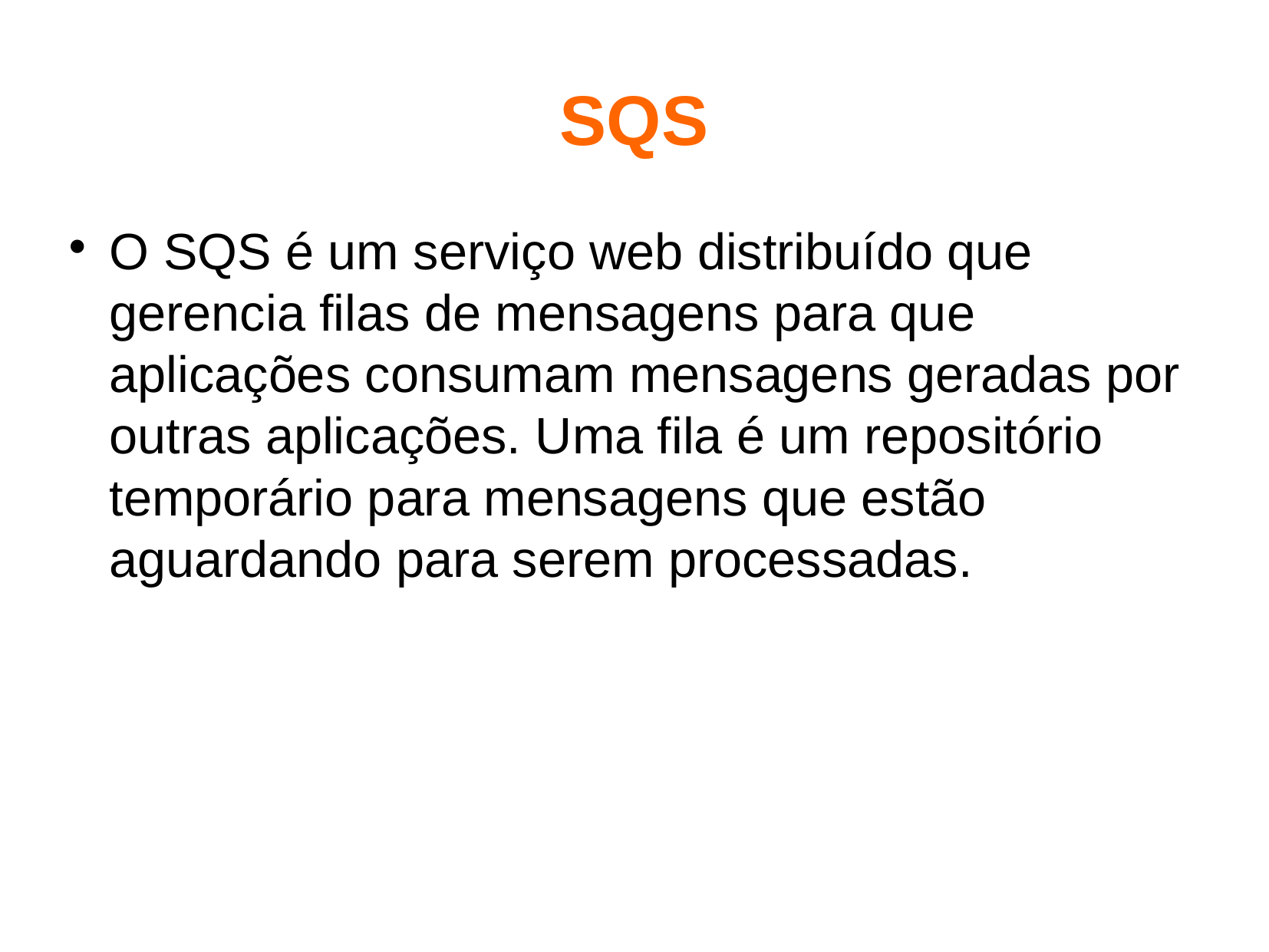

SQS
O SQS é um serviço web distribuído que gerencia filas de mensagens para que aplicações consumam mensagens geradas por outras aplicações. Uma fila é um repositório temporário para mensagens que estão aguardando para serem processadas.